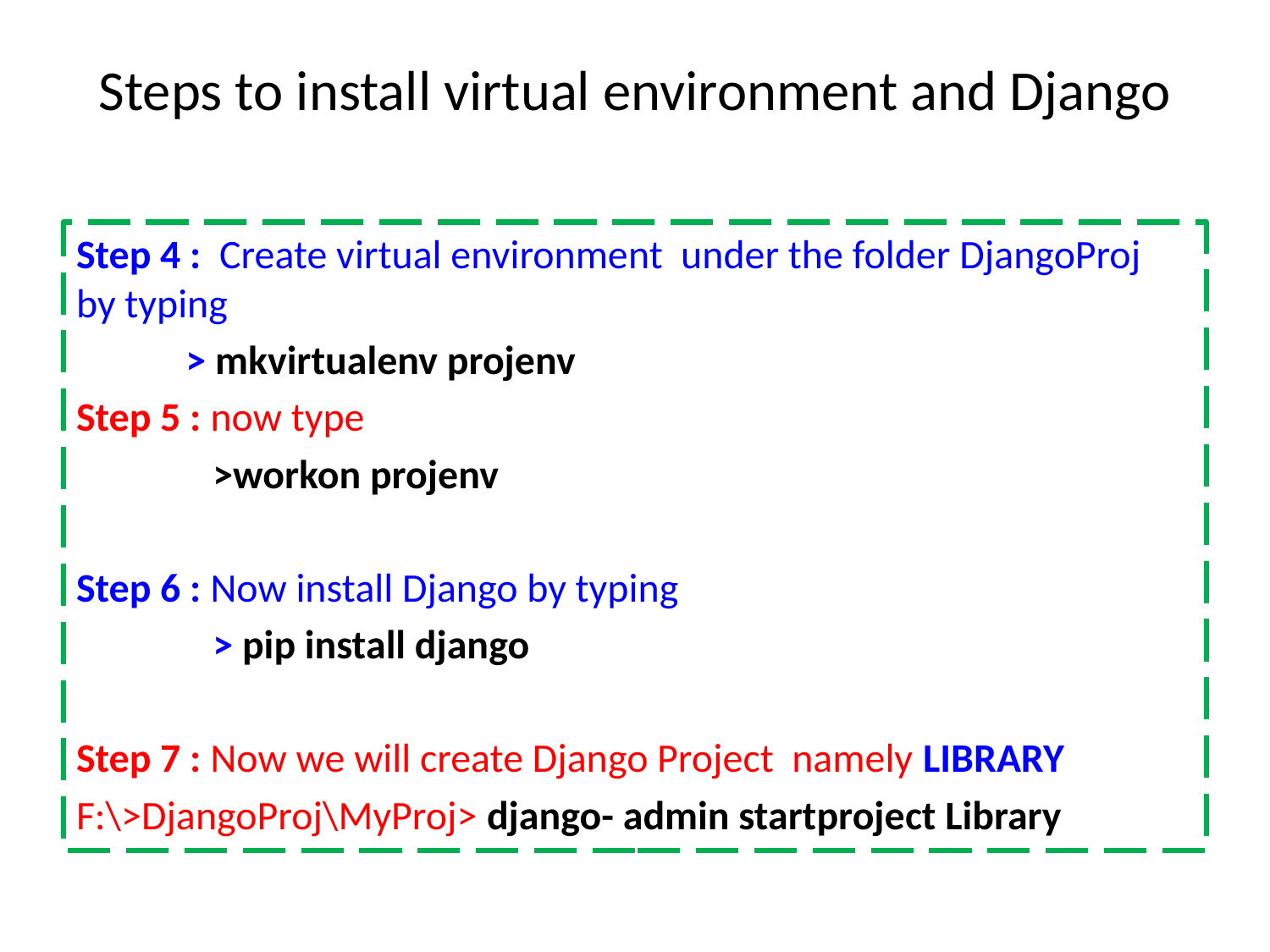

# Steps to install virtual environment and Django
Step 4 :  Create virtual environment  under the folder DjangoProj     by typing
	  > mkvirtualenv projenv
Step 5 : now type
               >workon projenv

Step 6 : Now install Django by typing
               > pip install django

Step 7 : Now we will create Django Project  namely LIBRARY
F:\>DjangoProj\MyProj> django- admin startproject Library